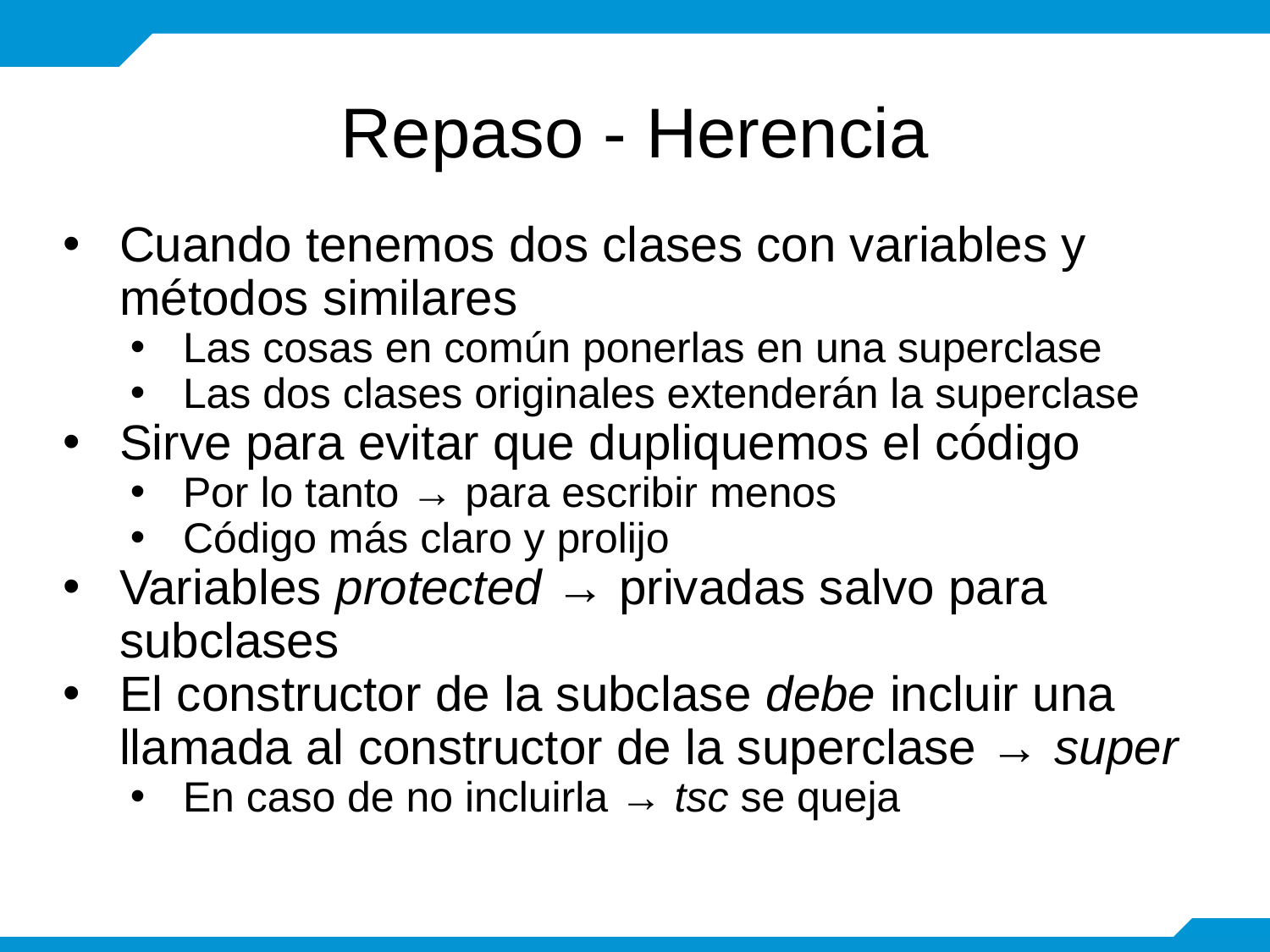

# Repaso - Herencia
Cuando tenemos dos clases con variables y métodos similares
Las cosas en común ponerlas en una superclase
Las dos clases originales extenderán la superclase
Sirve para evitar que dupliquemos el código
Por lo tanto → para escribir menos
Código más claro y prolijo
Variables protected → privadas salvo para subclases
El constructor de la subclase debe incluir una llamada al constructor de la superclase → super
En caso de no incluirla → tsc se queja